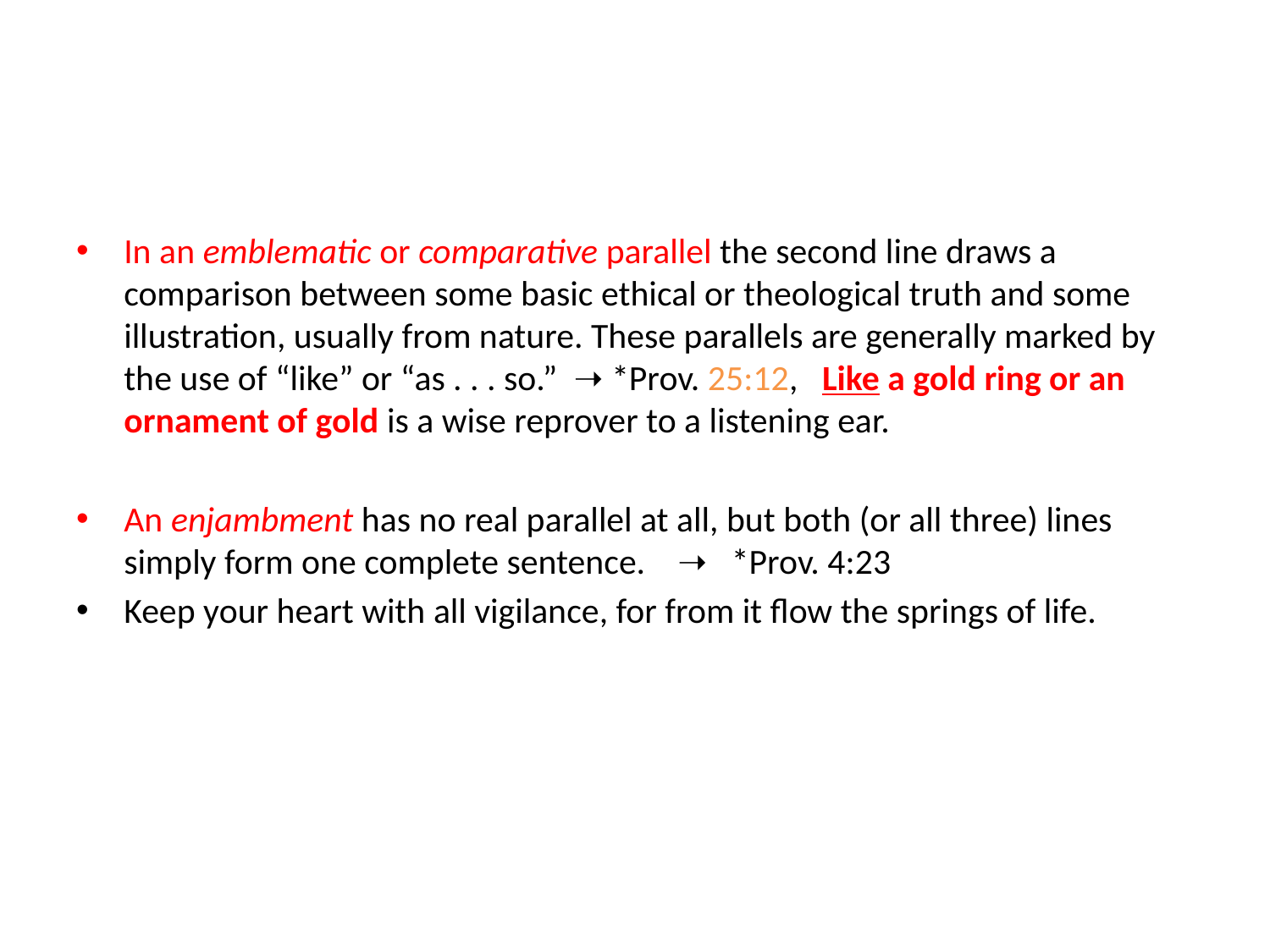

In an emblematic or comparative parallel the second line draws a comparison between some basic ethical or theological truth and some illustration, usually from nature. These parallels are generally marked by the use of “like” or “as . . . so.”  ➝ *Prov. 25:12,   Like a gold ring or an ornament of gold is a wise reprover to a listening ear.

An enjambment has no real parallel at all, but both (or all three) lines simply form one complete sentence.    ➝   *Prov. 4:23
Keep your heart with all vigilance, for from it flow the springs of life.